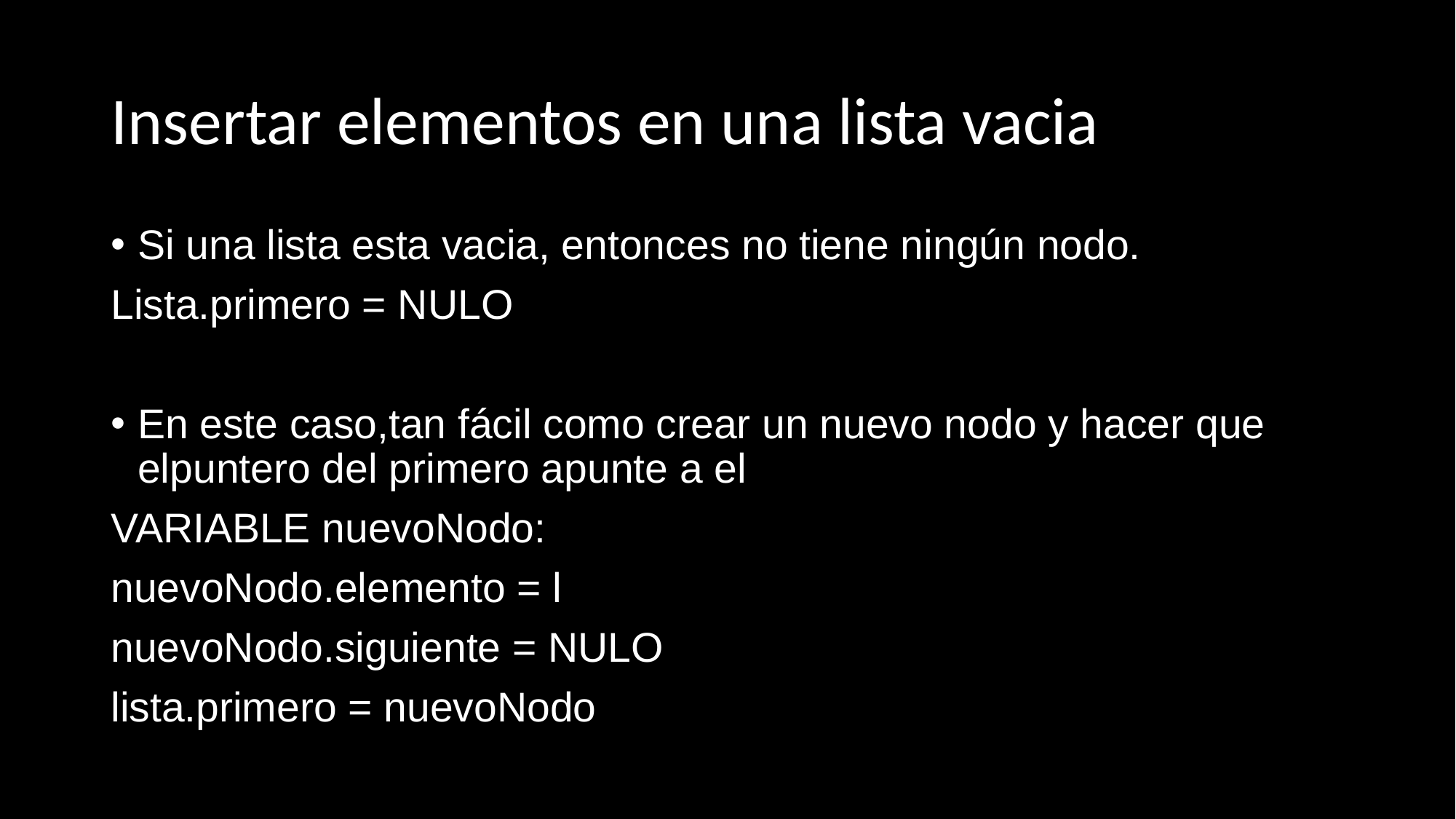

# Insertar elementos en una lista vacia
Si una lista esta vacia, entonces no tiene ningún nodo.
Lista.primero = NULO

En este caso,tan fácil como crear un nuevo nodo y hacer que elpuntero del primero apunte a el
VARIABLE nuevoNodo:
nuevoNodo.elemento = l
nuevoNodo.siguiente = NULO
lista.primero = nuevoNodo